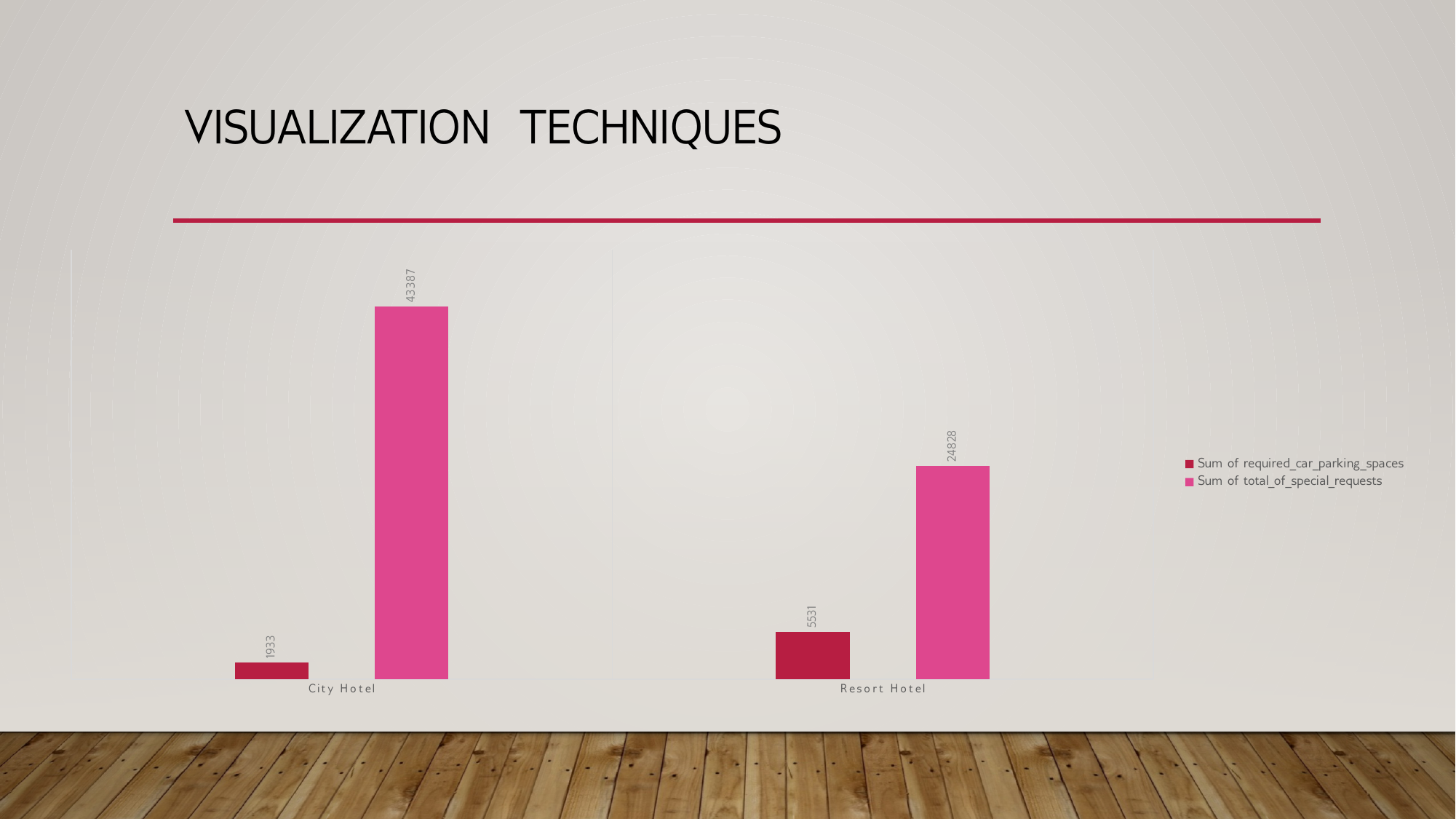

# Visualization  techniques

### Chart

| Category | Sum of required_car_parking_spaces | Sum of total_of_special_requests |
|---|---|---|
| City Hotel | 1933.0 | 43387.0 |
| Resort Hotel | 5531.0 | 24828.0 |